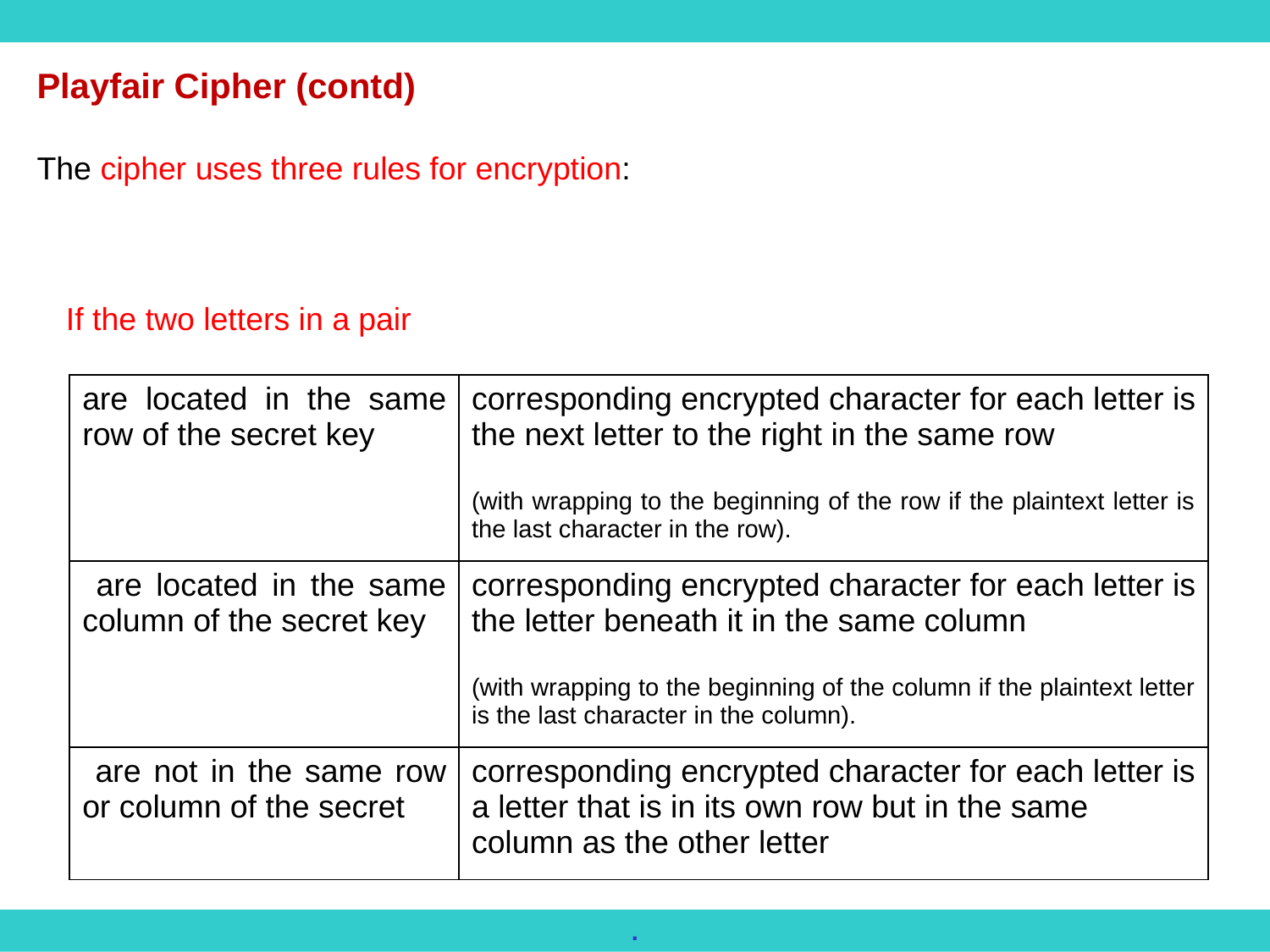

Playfair Cipher (contd)

The cipher uses three rules for encryption:
If the two letters in a pair
| are located in the same row of the secret key | corresponding encrypted character for each letter is the next letter to the right in the same row (with wrapping to the beginning of the row if the plaintext letter is the last character in the row). |
| --- | --- |
| are located in the same column of the secret key | corresponding encrypted character for each letter is the letter beneath it in the same column (with wrapping to the beginning of the column if the plaintext letter is the last character in the column). |
| are not in the same row or column of the secret | corresponding encrypted character for each letter is a letter that is in its own row but in the same column as the other letter |
.